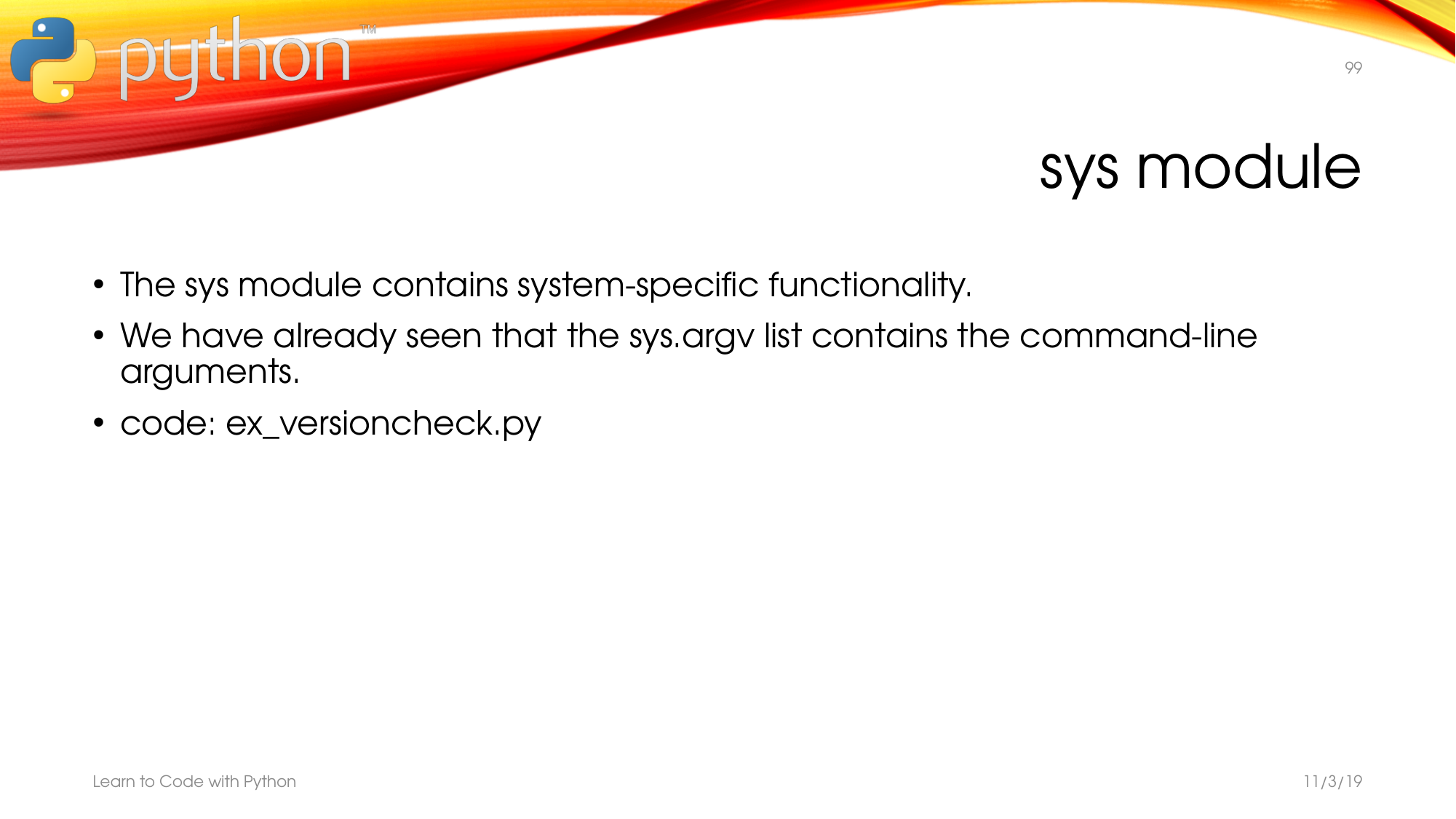

99
# sys module
The sys module contains system-specific functionality.
We have already seen that the sys.argv list contains the command-line arguments.
code: ex_versioncheck.py

Learn to Code with Python
11/3/19